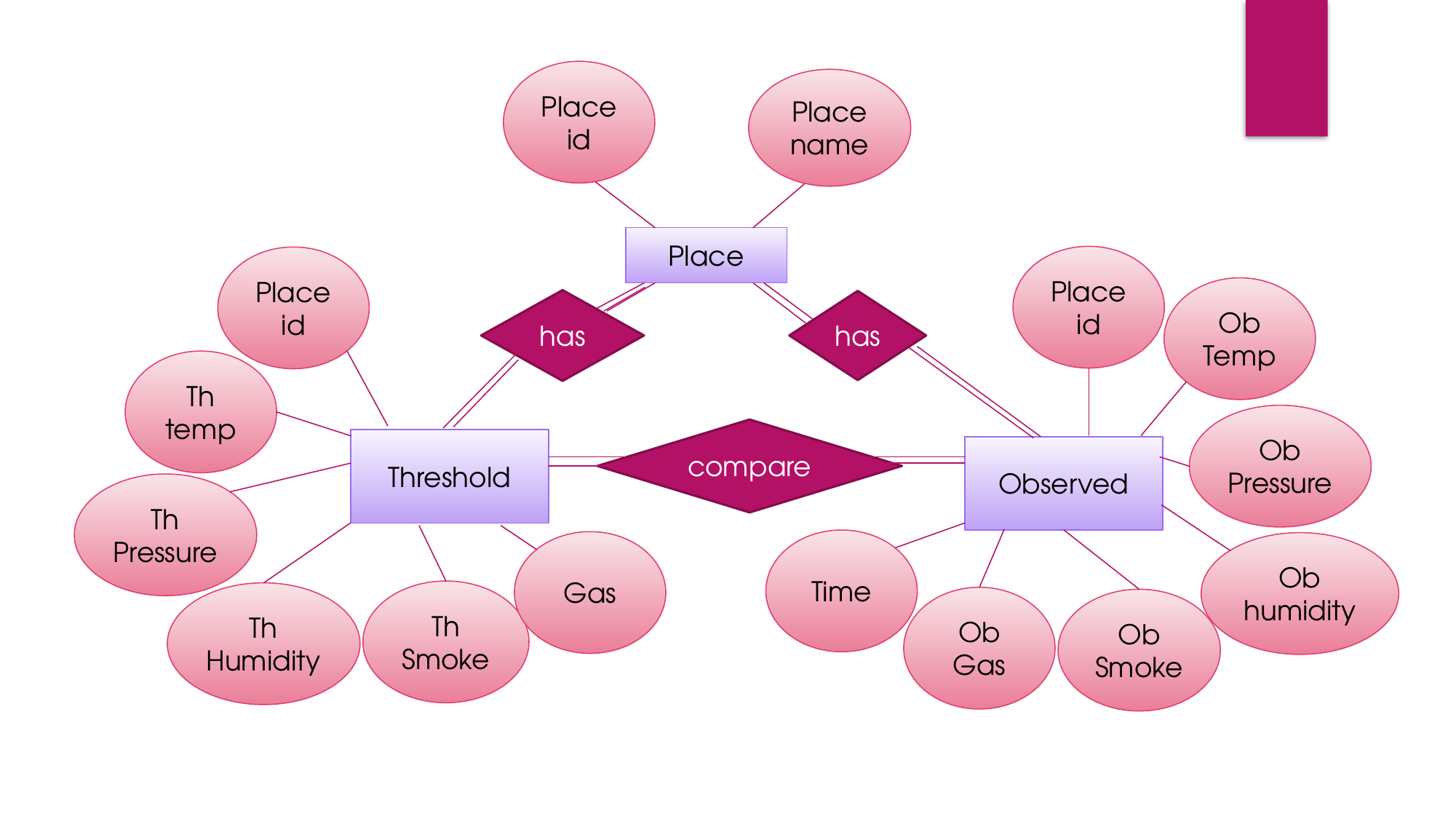

Place id
Place name
Place
Place id
Place id
Ob
Temp
has
has
Th temp
Ob Pressure
compare
Threshold
Observed
Th
Pressure
Time
Gas
Ob humidity
Th Smoke
Th
Humidity
Ob Gas
Ob
Smoke